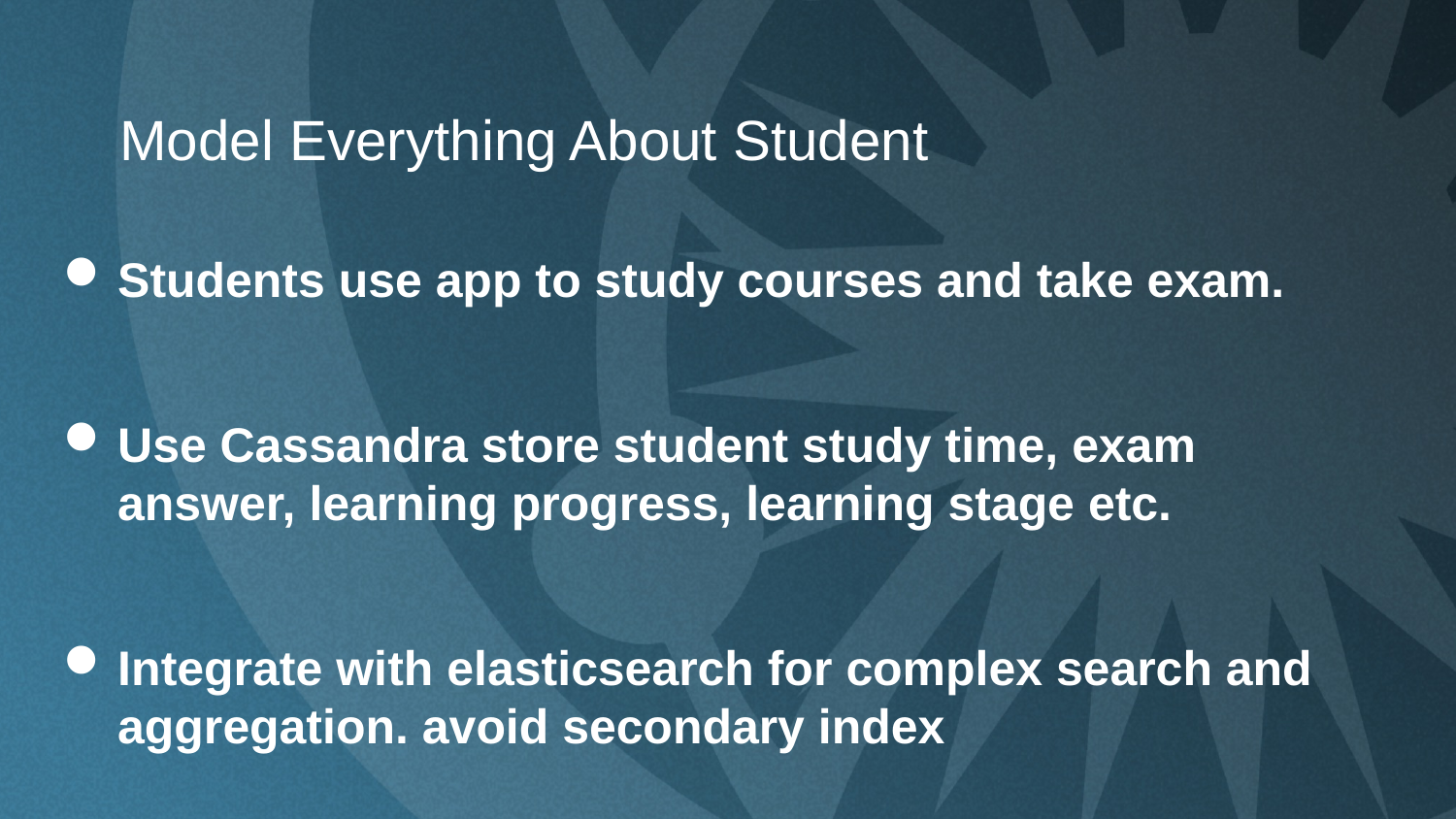

Model Everything About Student

Students use app to study courses and take exam.

Use Cassandra store student study time, exam answer, learning progress, learning stage etc.

Integrate with elasticsearch for complex search and aggregation. avoid secondary index

6